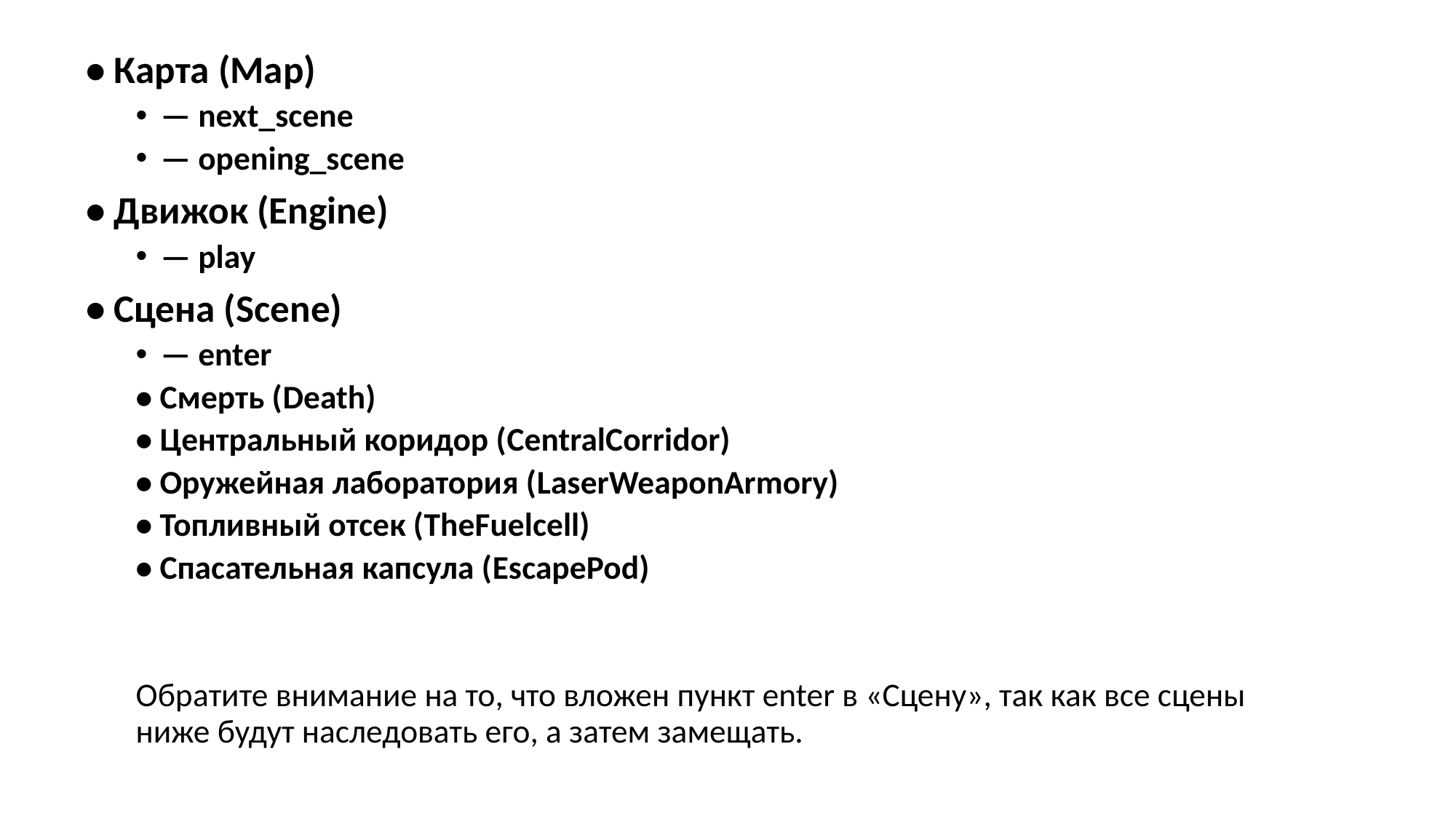

• Карта (Мар)
— next_scene
— opening_scene
• Движок (Engine)
— play
• Сцена (Scene)
— enter
• Смерть (Death)
• Центральный коридор (CentralCorridor)
• Оружейная лаборатория (LaserWeaponArmory)
• Топливный отсек (TheFuelcell)
• Спасательная капсула (EscapePod)

Обратите внимание на то, что вложен пункт enter в «Сцену», так как все сцены ниже будут наследовать его, а затем замещать.